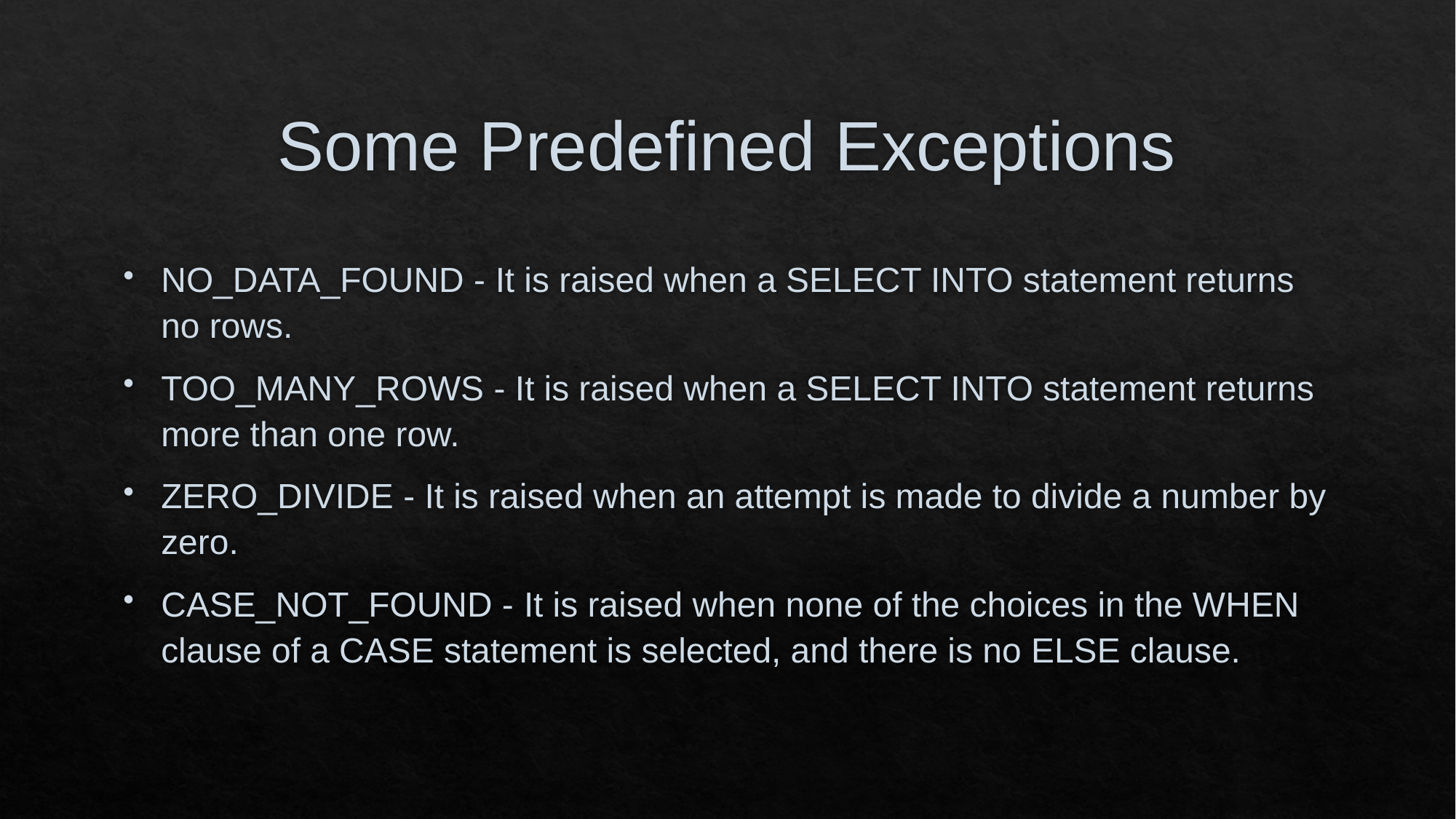

# Some Predefined Exceptions
NO_DATA_FOUND - It is raised when a SELECT INTO statement returns no rows.
TOO_MANY_ROWS - It is raised when a SELECT INTO statement returns more than one row.
ZERO_DIVIDE - It is raised when an attempt is made to divide a number by zero.
CASE_NOT_FOUND - It is raised when none of the choices in the WHEN clause of a CASE statement is selected, and there is no ELSE clause.